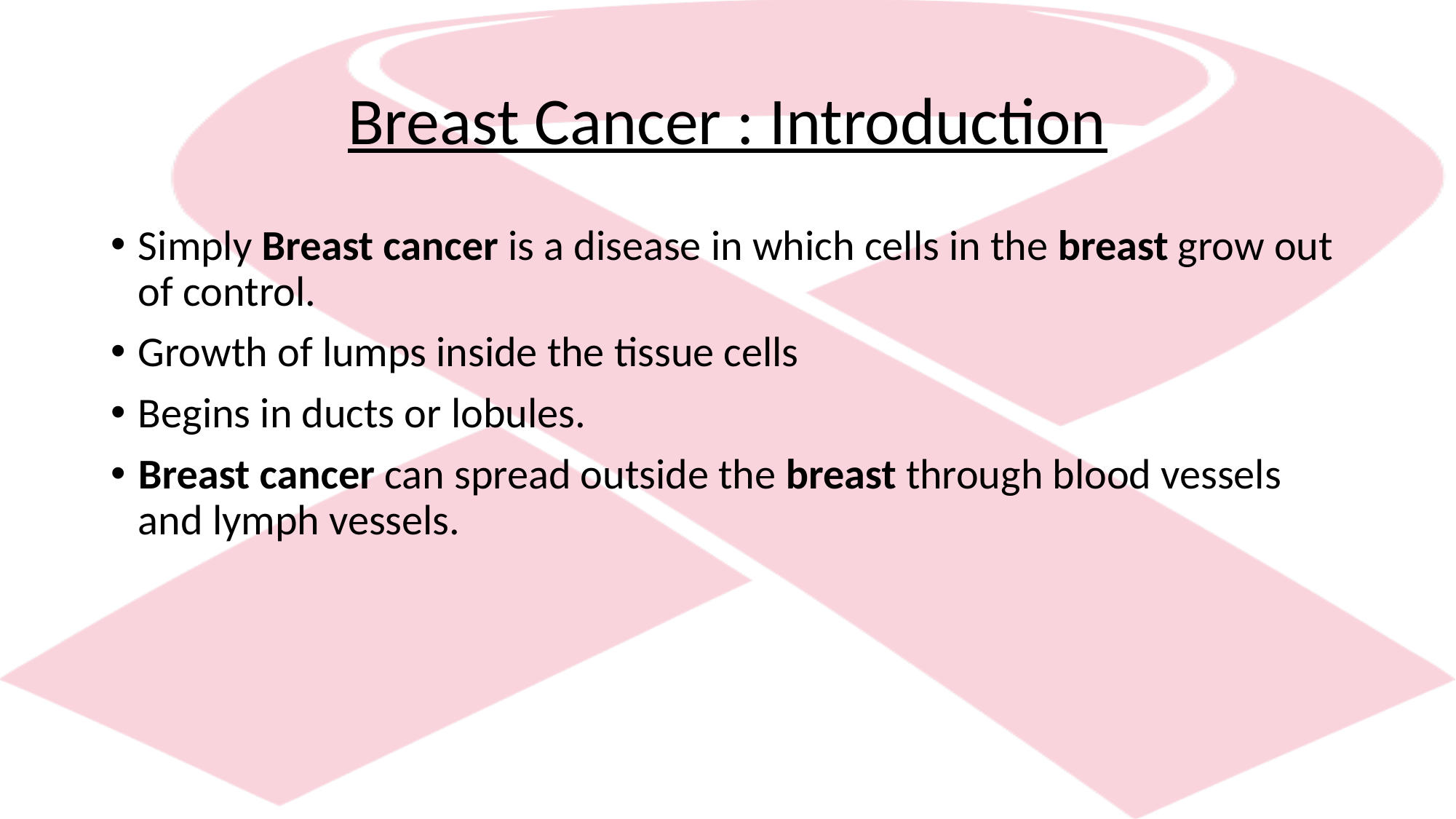

# Breast Cancer : Introduction
Simply Breast cancer is a disease in which cells in the breast grow out of control.
Growth of lumps inside the tissue cells
Begins in ducts or lobules.
Breast cancer can spread outside the breast through blood vessels and lymph vessels.